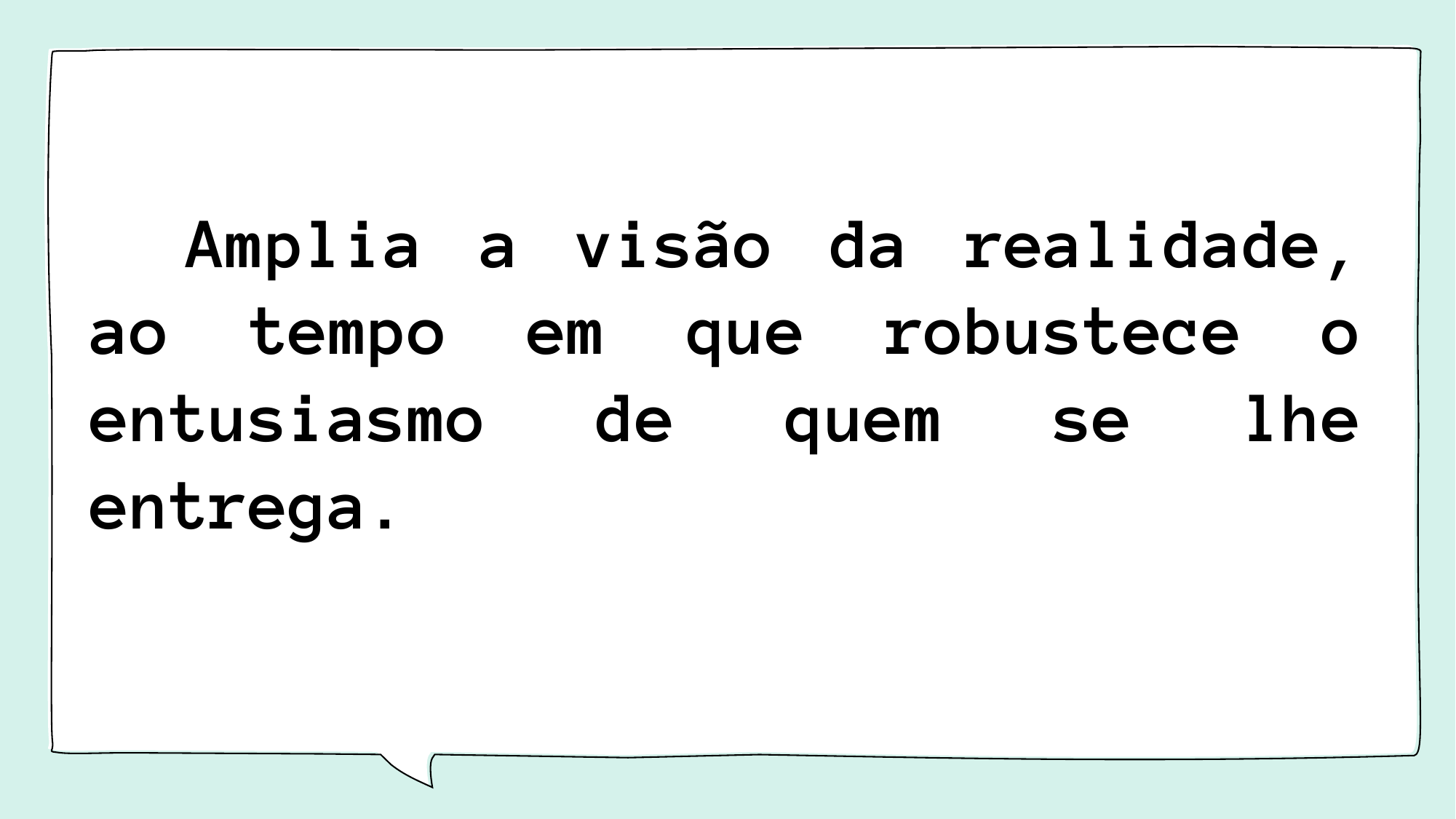

#
  Amplia a visão da realidade, ao tempo em que robustece o entusiasmo de quem se lhe entrega.